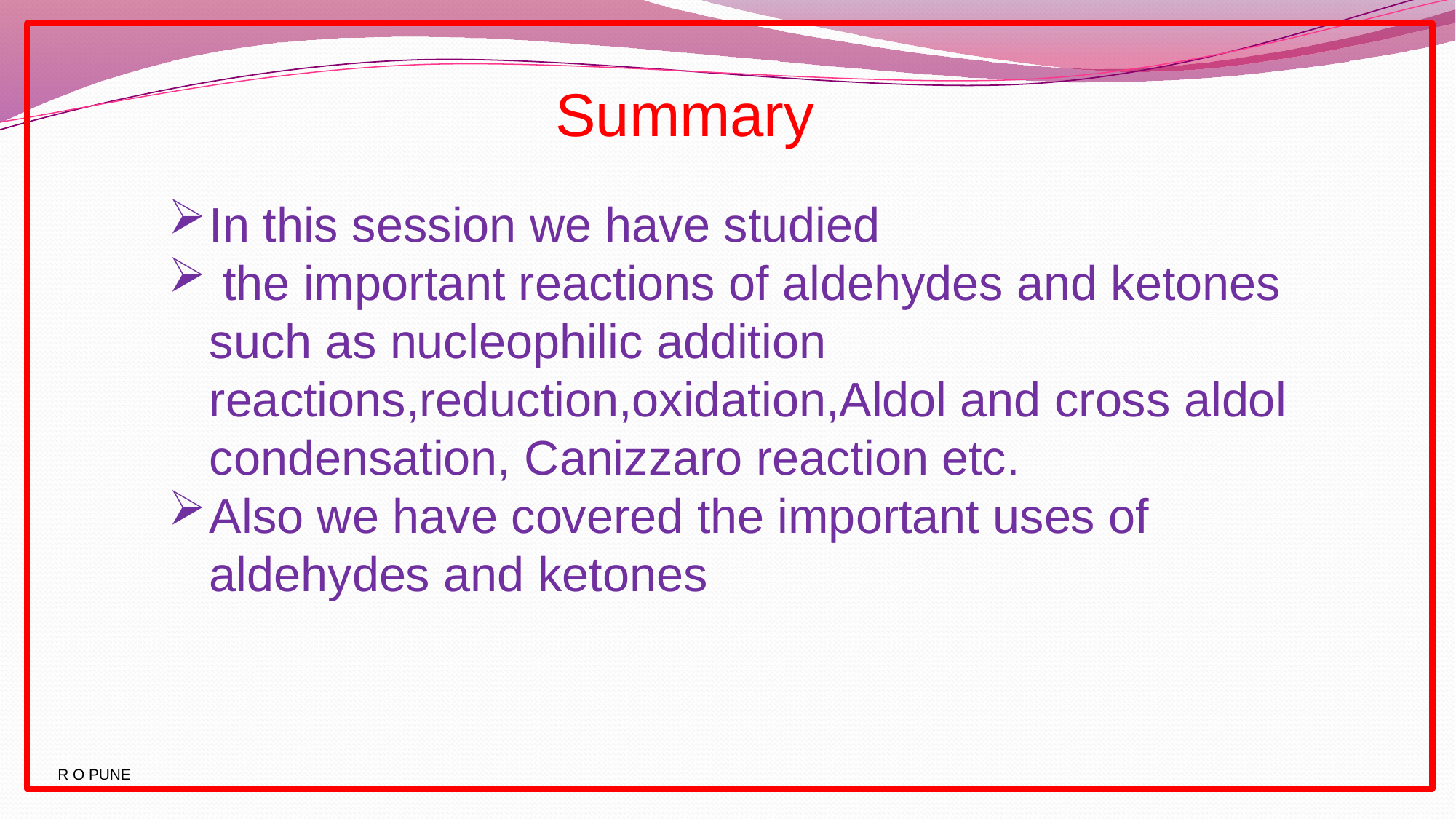

Summary
In this session we have studied
 the important reactions of aldehydes and ketones such as nucleophilic addition reactions,reduction,oxidation,Aldol and cross aldol condensation, Canizzaro reaction etc.
Also we have covered the important uses of aldehydes and ketones

R O PUNE